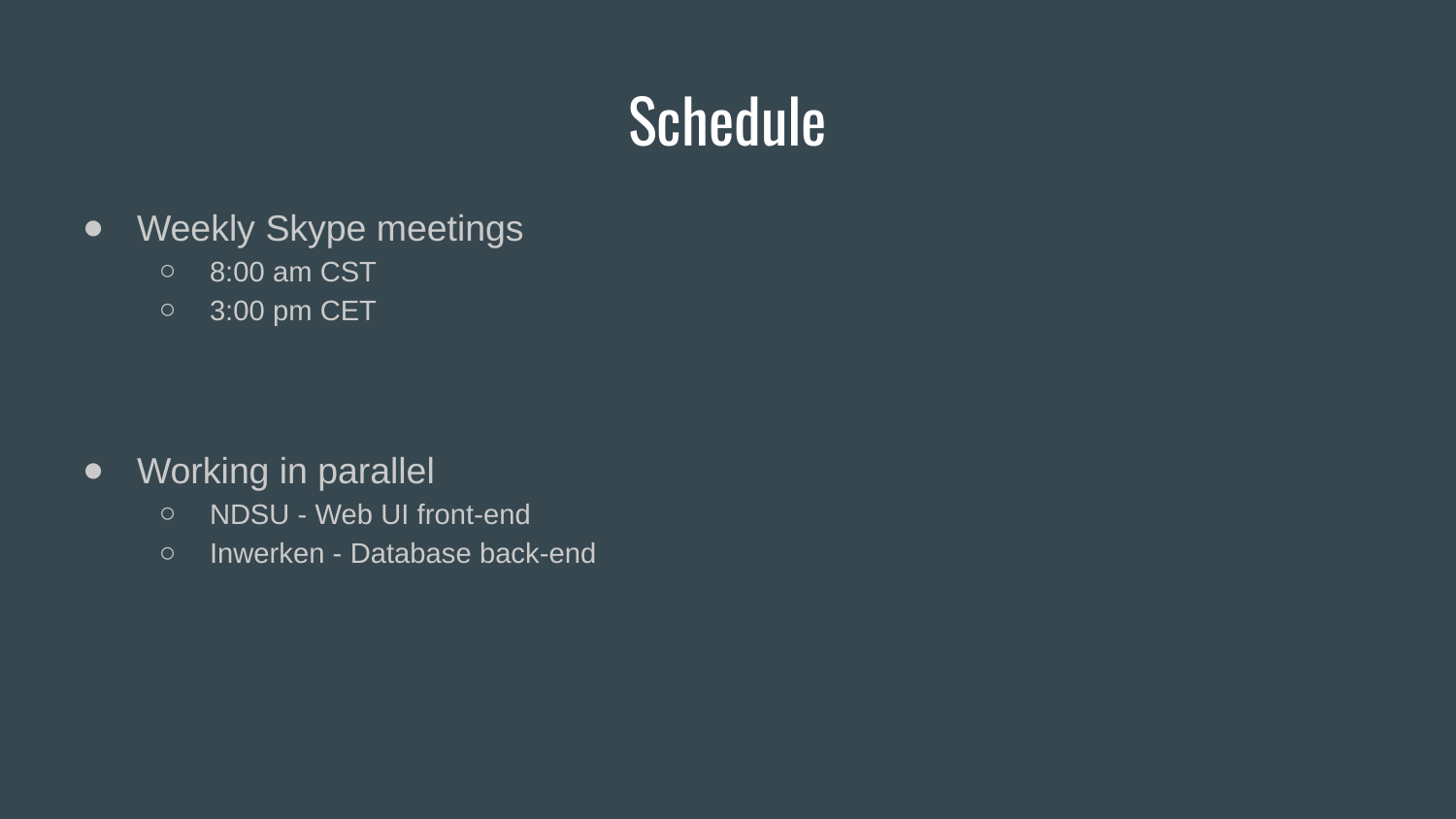

# Schedule
Weekly Skype meetings
8:00 am CST
3:00 pm CET

Working in parallel
NDSU - Web UI front-end
Inwerken - Database back-end